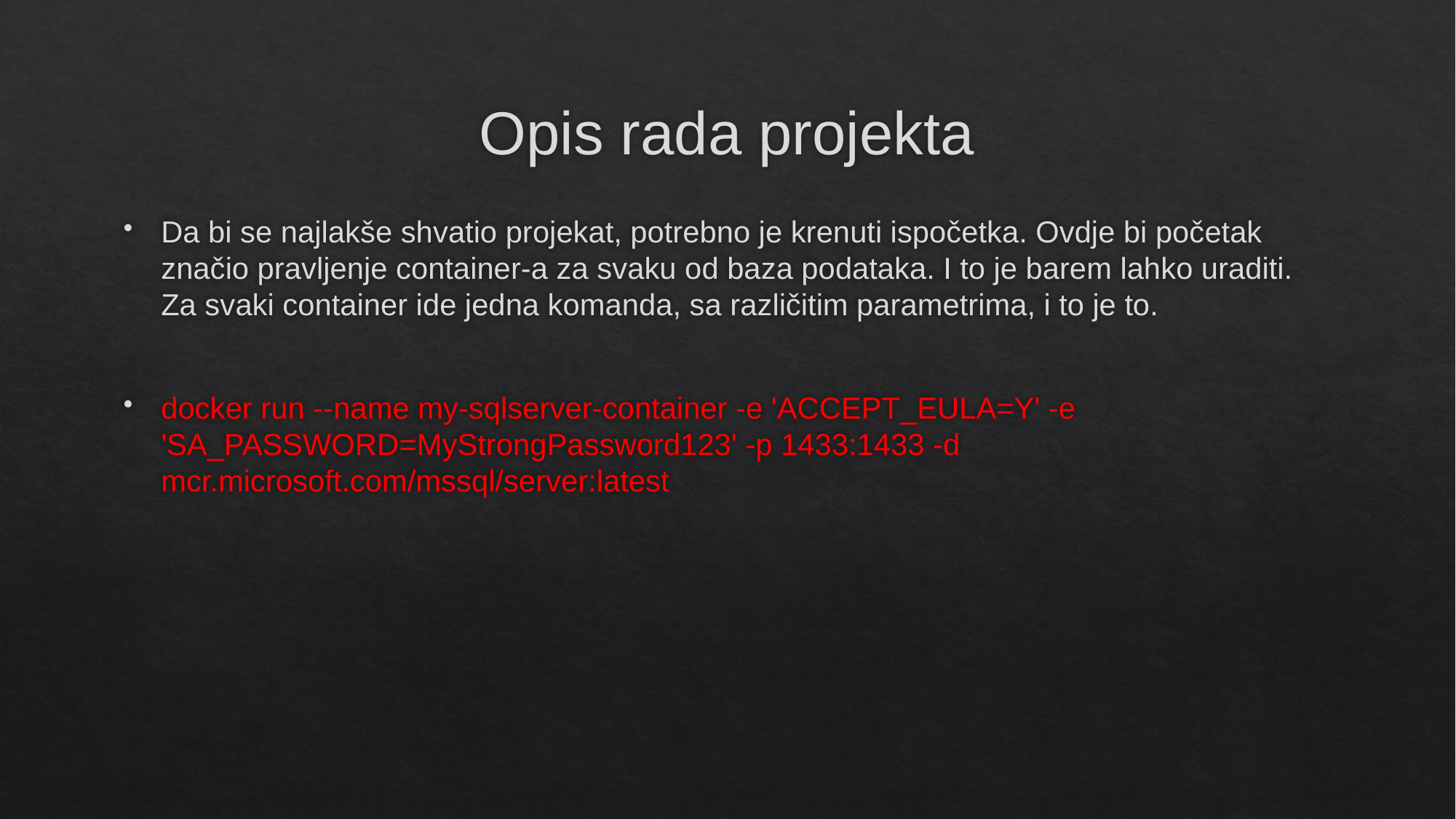

# Opis rada projekta
Da bi se najlakše shvatio projekat, potrebno je krenuti ispočetka. Ovdje bi početak značio pravljenje container-a za svaku od baza podataka. I to je barem lahko uraditi. Za svaki container ide jedna komanda, sa različitim parametrima, i to je to.

docker run --name my-sqlserver-container -e 'ACCEPT_EULA=Y' -e 'SA_PASSWORD=MyStrongPassword123' -p 1433:1433 -d mcr.microsoft.com/mssql/server:latest